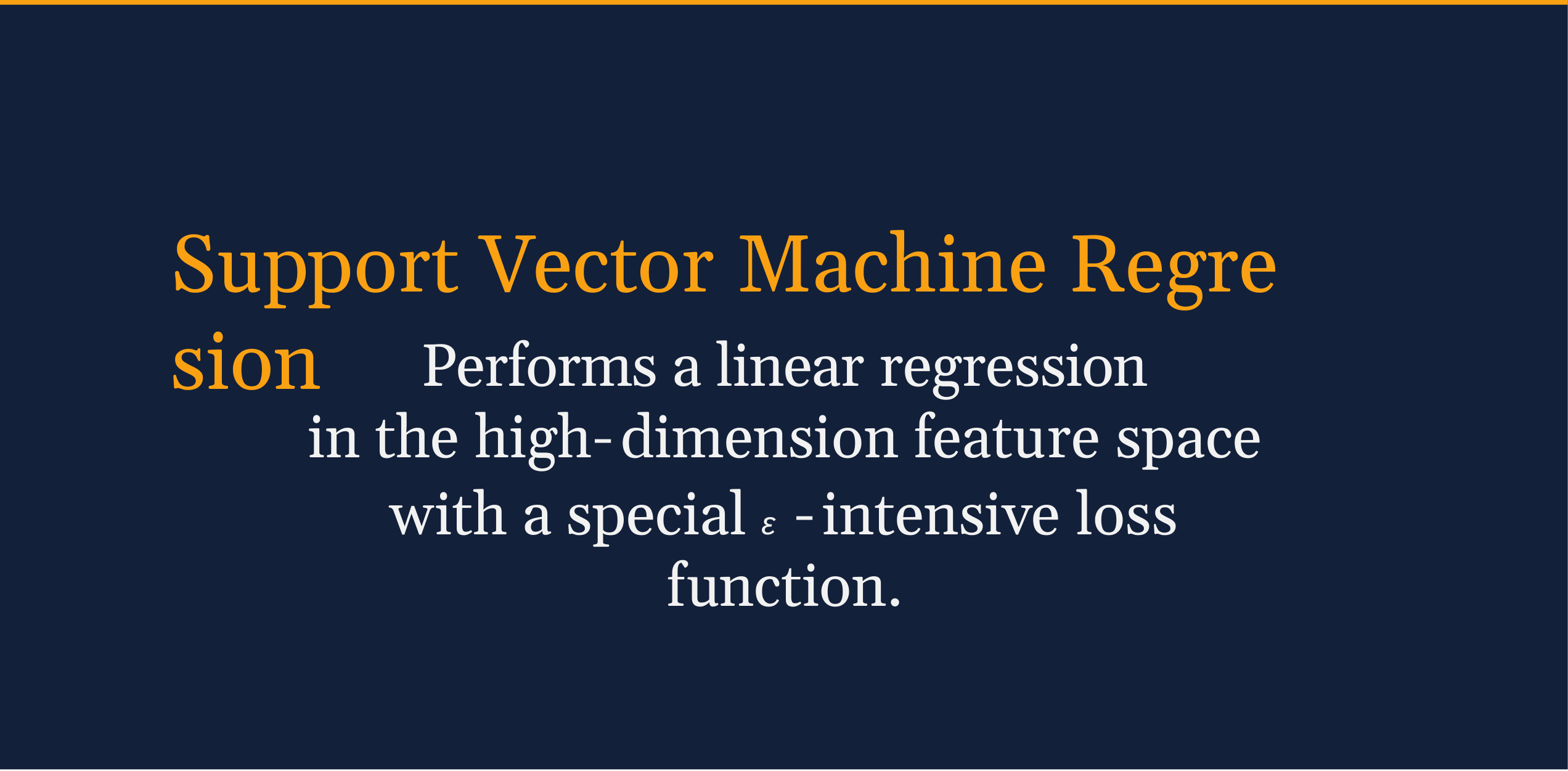

# Support Vector Machine Regre	sion
Performs a linear regression
in the high-dimension feature space
with a special ε-intensive loss function.